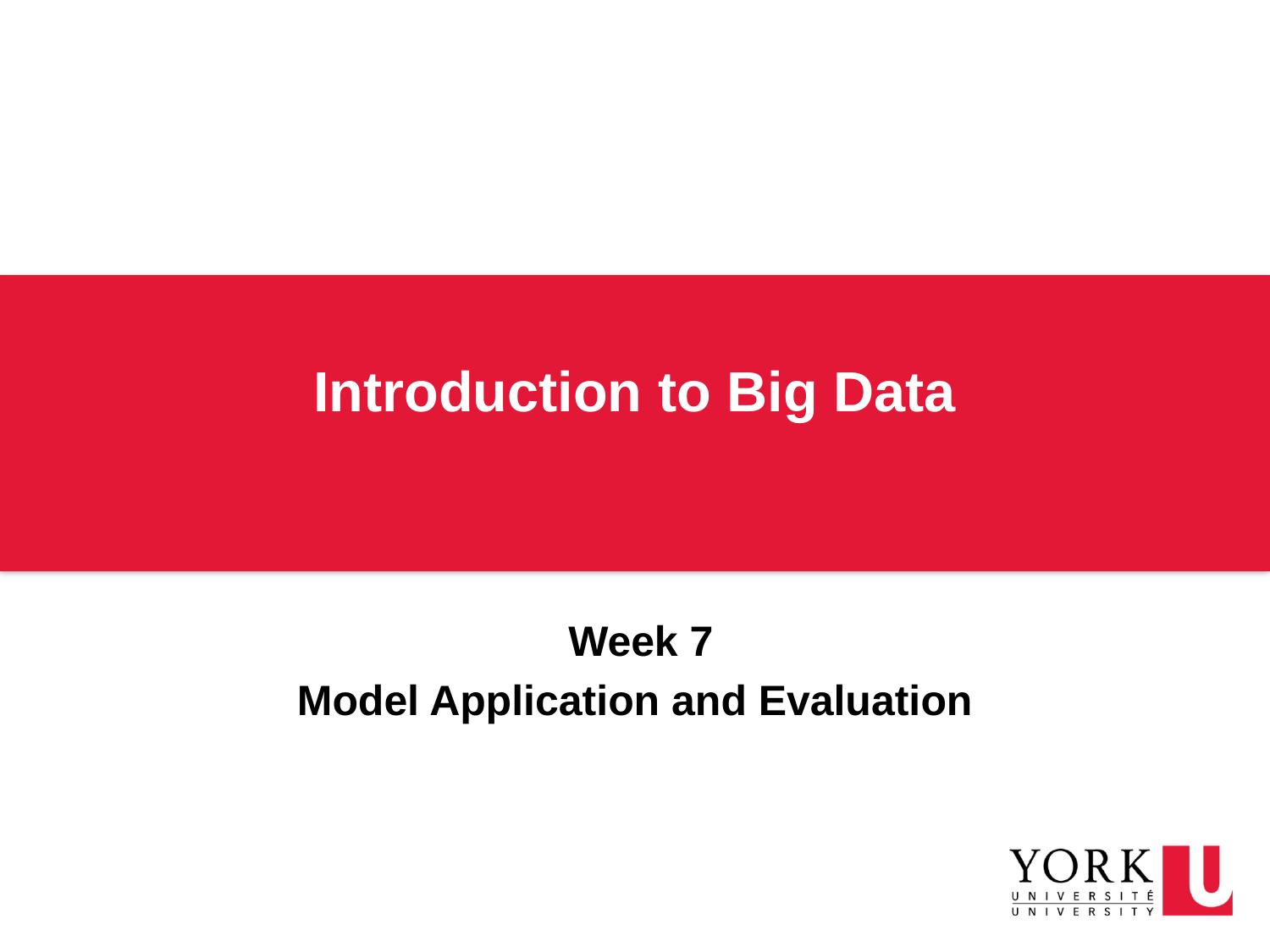

# Introduction to Big Data
 Week 7
Model Application and Evaluation